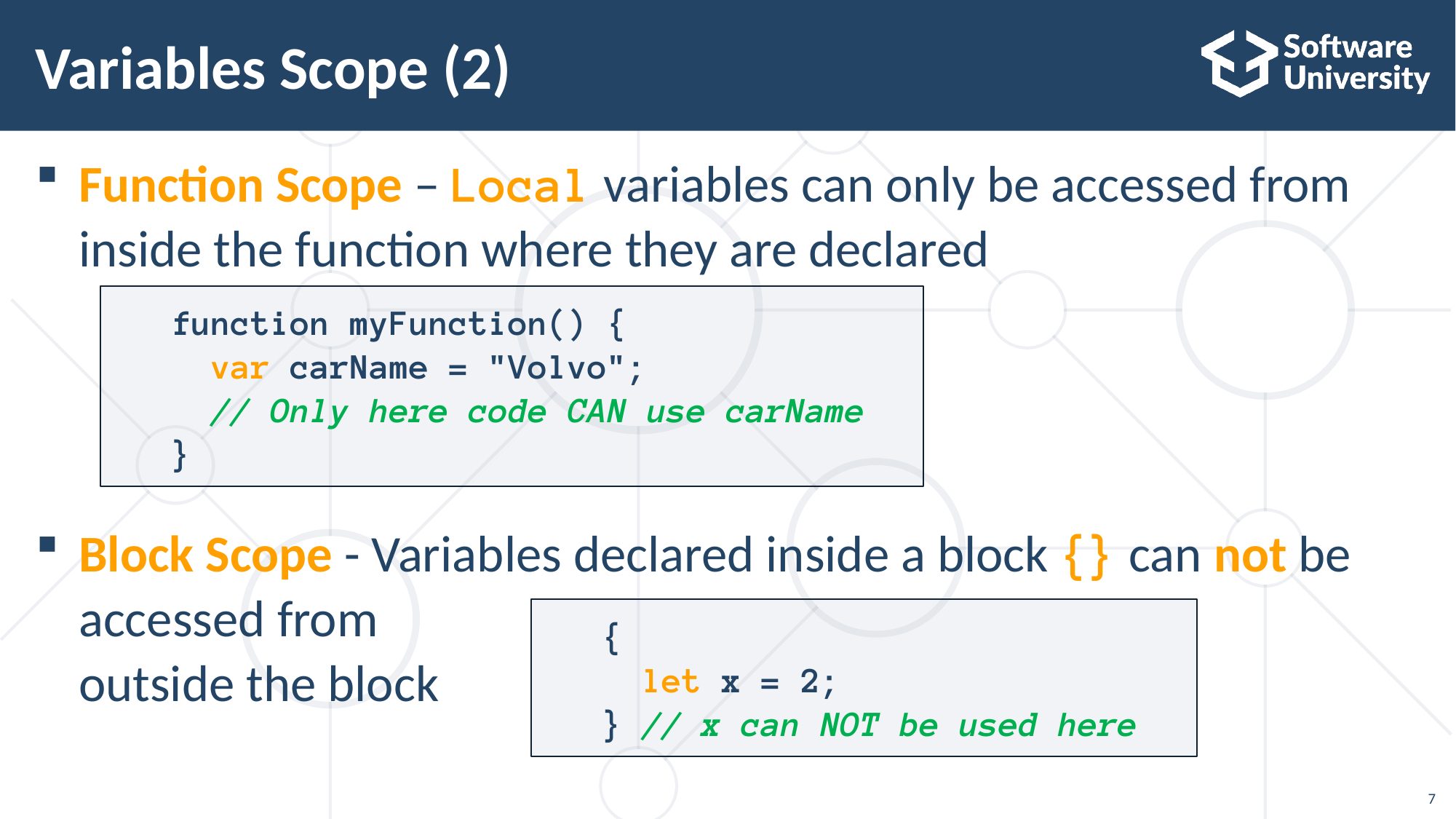

# Variables Scope (2)
Function Scope – Local variables can only be accessed from
inside the function where they are declared

Block Scope - Variables declared inside a block {} can not be
accessed from
outside the block
function myFunction() {
  var carName = "Volvo";
  // Only here code CAN use carName
}
{ 
  let x = 2;
} // x can NOT be used here
7